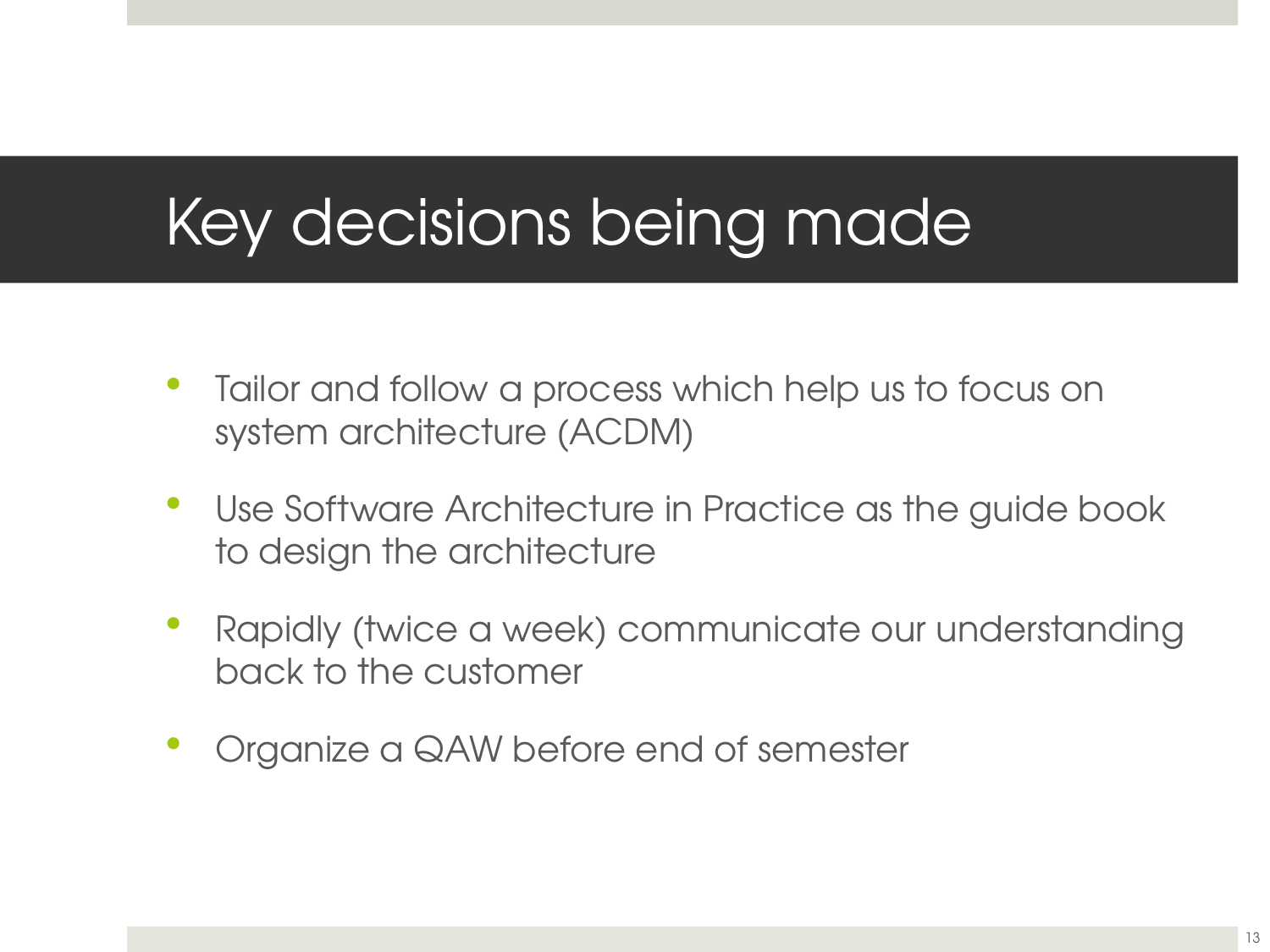

# Key decisions being made
Tailor and follow a process which help us to focus on system architecture (ACDM)
Use Software Architecture in Practice as the guide book to design the architecture
Rapidly (twice a week) communicate our understanding back to the customer
Organize a QAW before end of semester

13